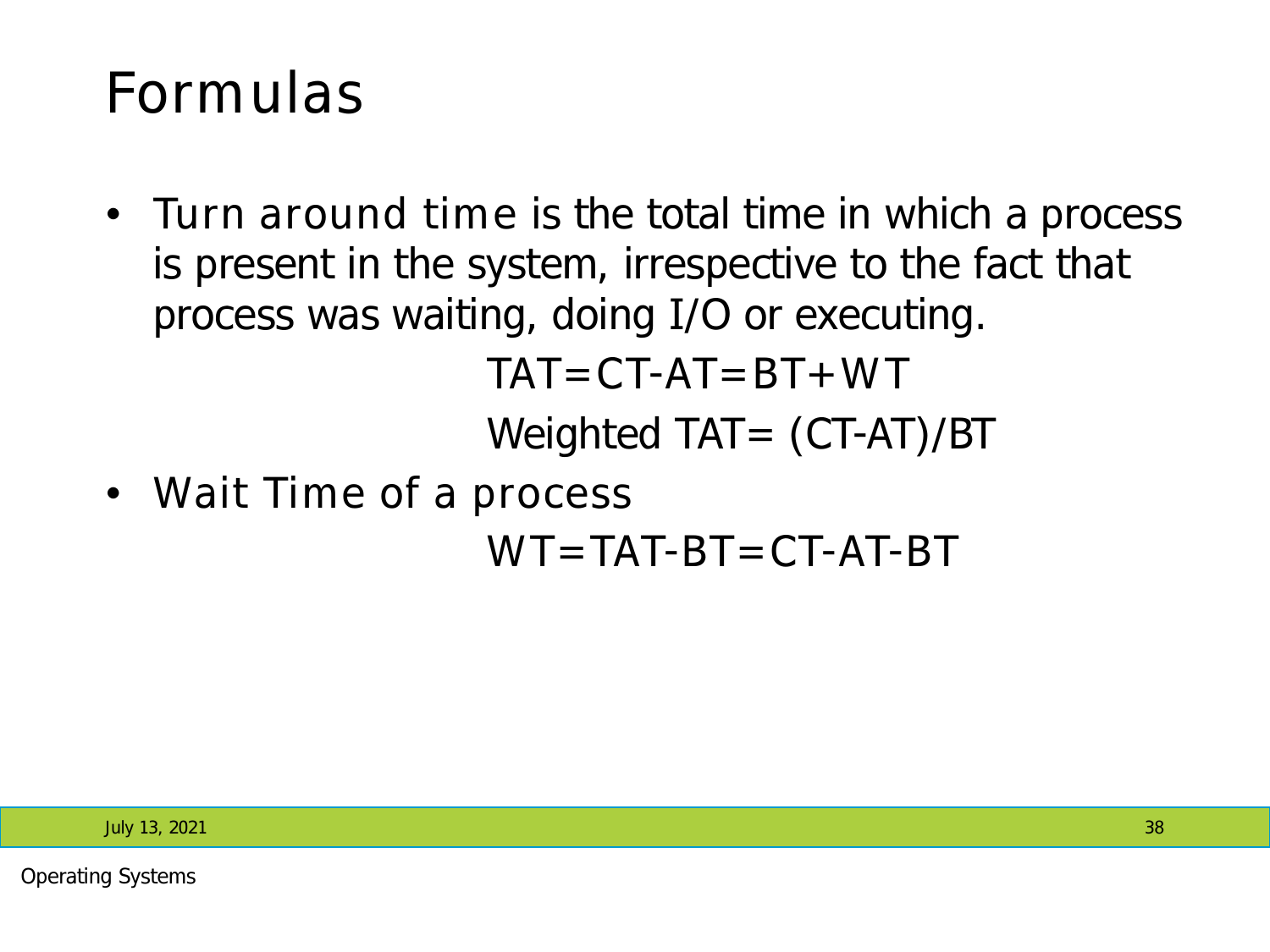

# Formulas
Turn around time is the total time in which a process is present in the system, irrespective to the fact that process was waiting, doing I/O or executing.
			TAT=CT-AT=BT+WT
			Weighted TAT= (CT-AT)/BT
Wait Time of a process
WT=TAT-BT=CT-AT-BT

July 13, 2021
38
Operating Systems